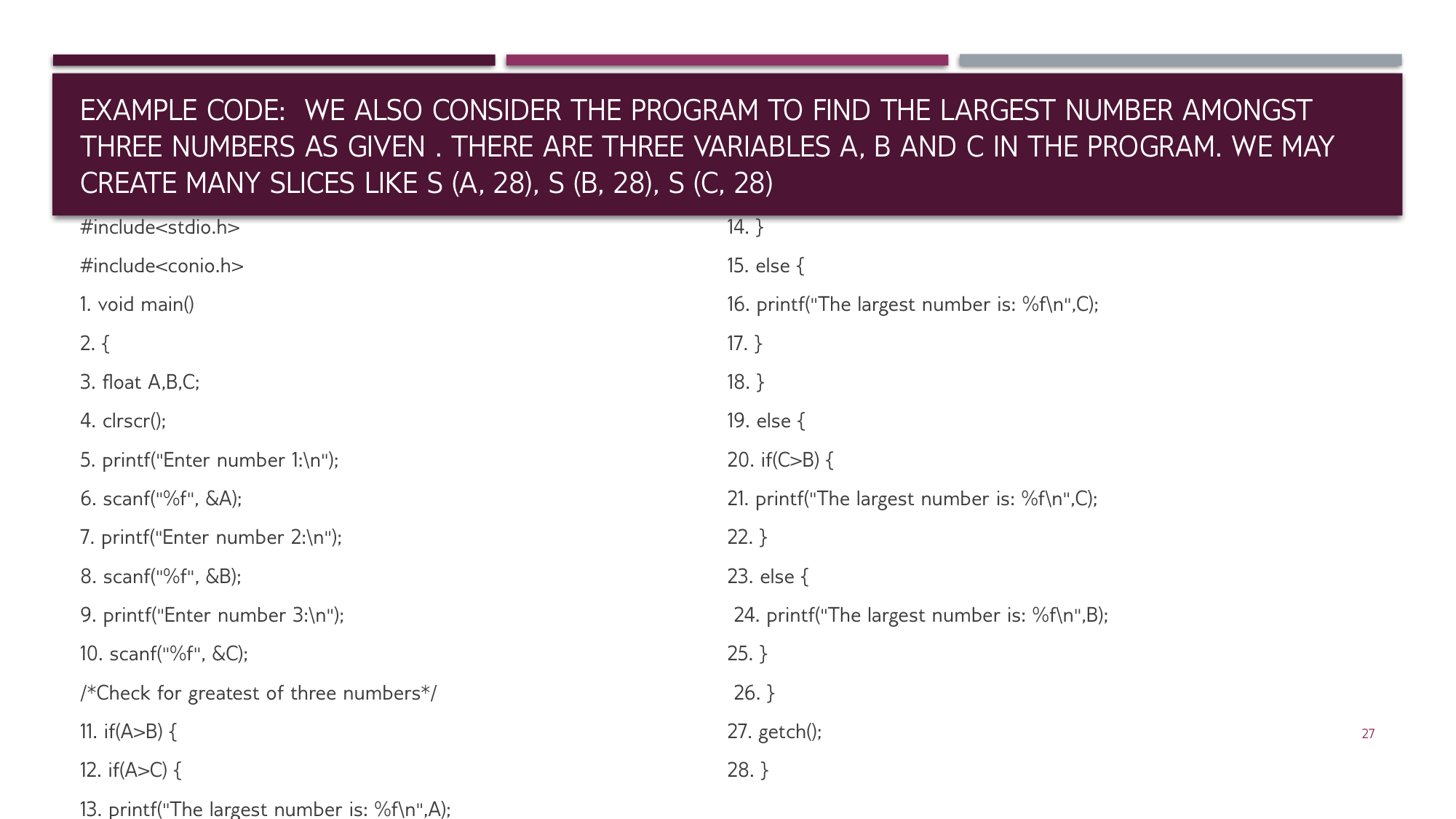

# Example Code:  We also consider the program to find the largest number amongst three numbers as given . There are three variables A, B and C in the program. We may create many slices like S (A, 28), S (B, 28), S (C, 28)
#include<stdio.h>
#include<conio.h>
1. void main()
2. {
3. float A,B,C;
4. clrscr();
5. printf("Enter number 1:\n");
6. scanf("%f", &A);
7. printf("Enter number 2:\n");
8. scanf("%f", &B);
9. printf("Enter number 3:\n");
10. scanf("%f", &C);
/*Check for greatest of three numbers*/
11. if(A>B) {
12. if(A>C) {
13. printf("The largest number is: %f\n",A);
14. }
15. else {
16. printf("The largest number is: %f\n",C);
17. }
18. }
19. else {
20. if(C>B) {
21. printf("The largest number is: %f\n",C);
22. }
23. else {
 24. printf("The largest number is: %f\n",B);
25. }
 26. }
27. getch();
28. }

27